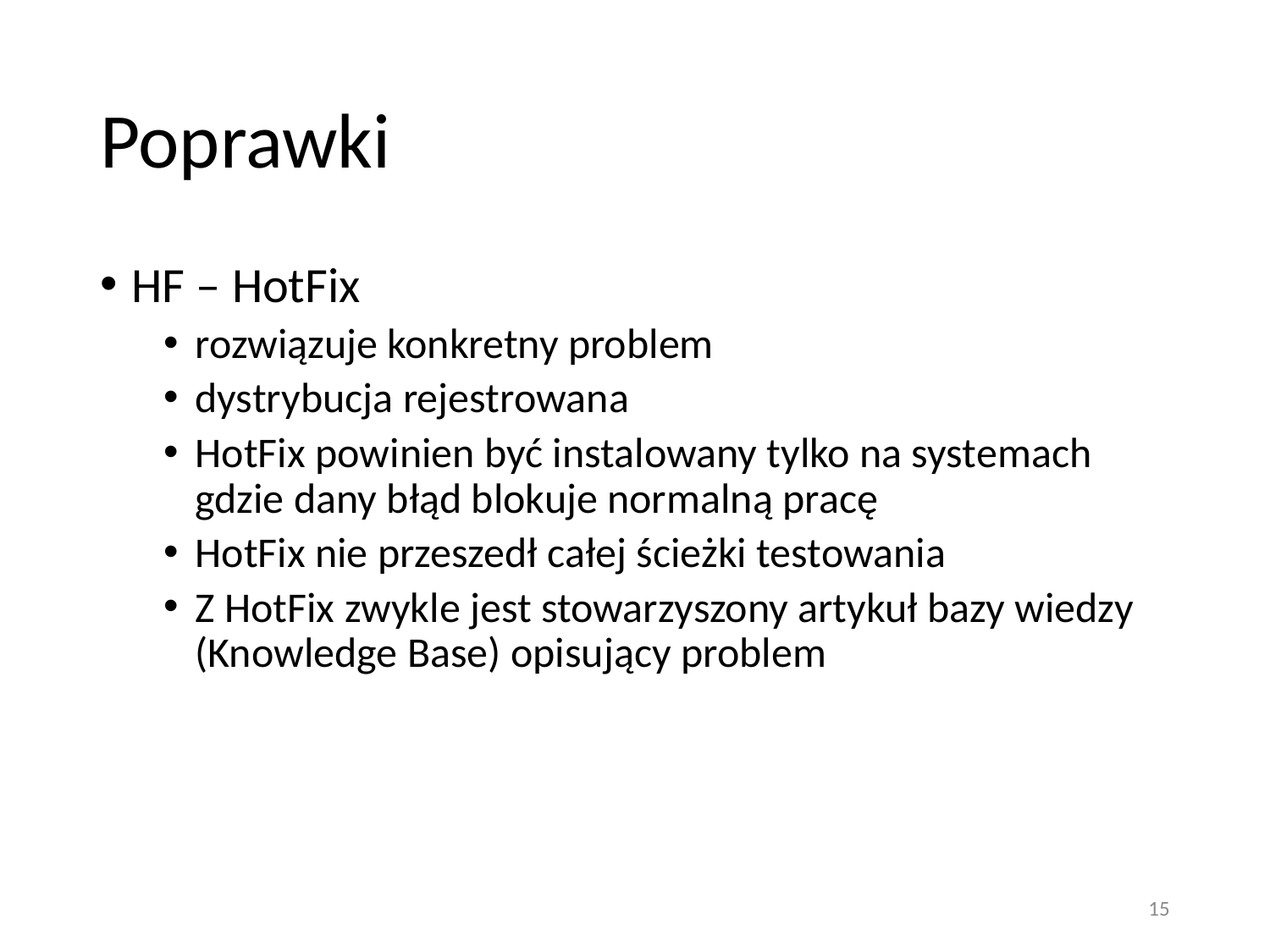

# Poprawki
HF – HotFix
rozwiązuje konkretny problem
dystrybucja rejestrowana
HotFix powinien być instalowany tylko na systemach gdzie dany błąd blokuje normalną pracę
HotFix nie przeszedł całej ścieżki testowania
Z HotFix zwykle jest stowarzyszony artykuł bazy wiedzy (Knowledge Base) opisujący problem
15